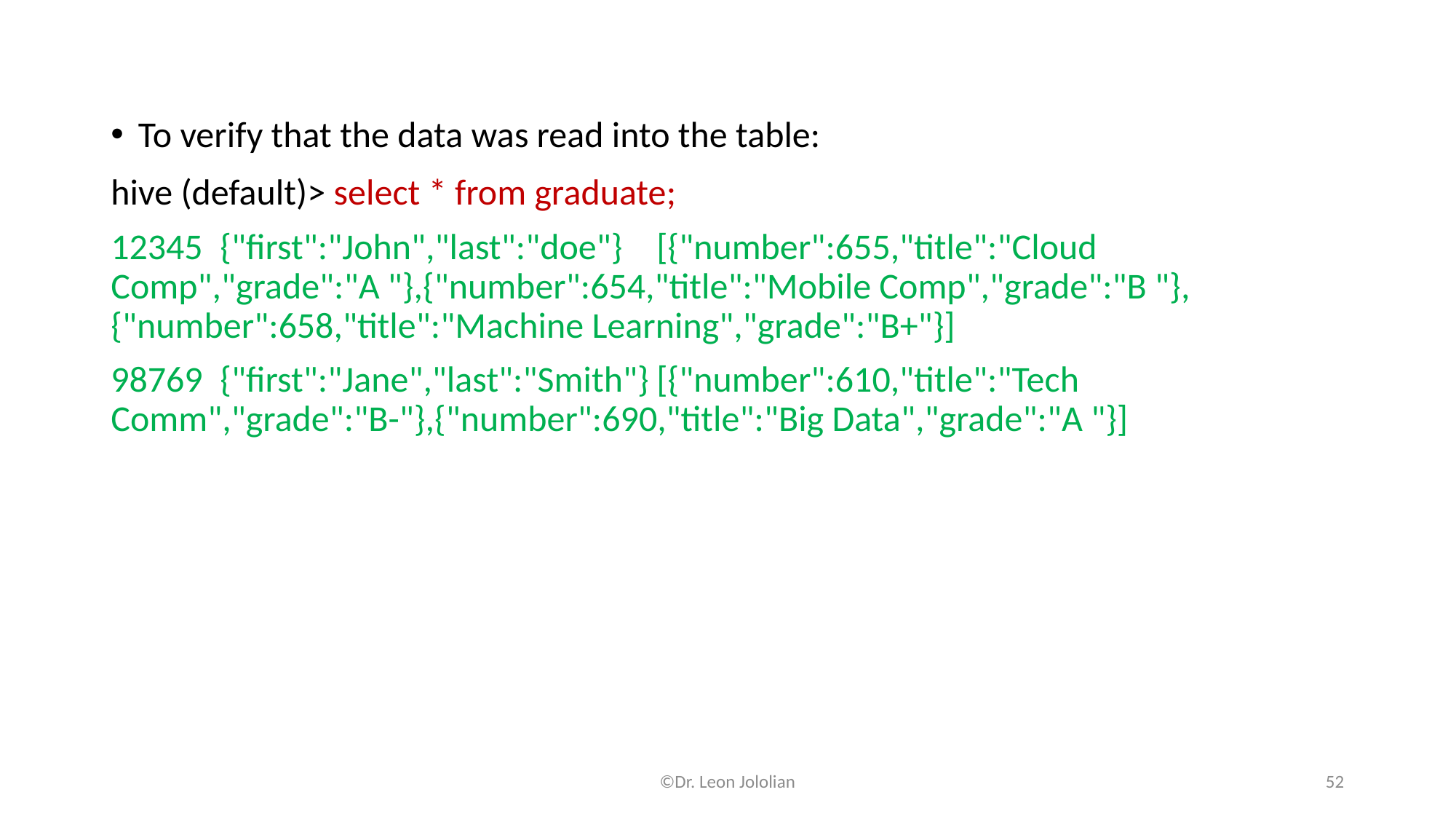

To verify that the data was read into the table:
hive (default)> select * from graduate;
12345	{"first":"John","last":"doe"}	[{"number":655,"title":"Cloud Comp","grade":"A "},{"number":654,"title":"Mobile Comp","grade":"B "},{"number":658,"title":"Machine Learning","grade":"B+"}]
98769	{"first":"Jane","last":"Smith"}	[{"number":610,"title":"Tech Comm","grade":"B-"},{"number":690,"title":"Big Data","grade":"A "}]
©Dr. Leon Jololian
52